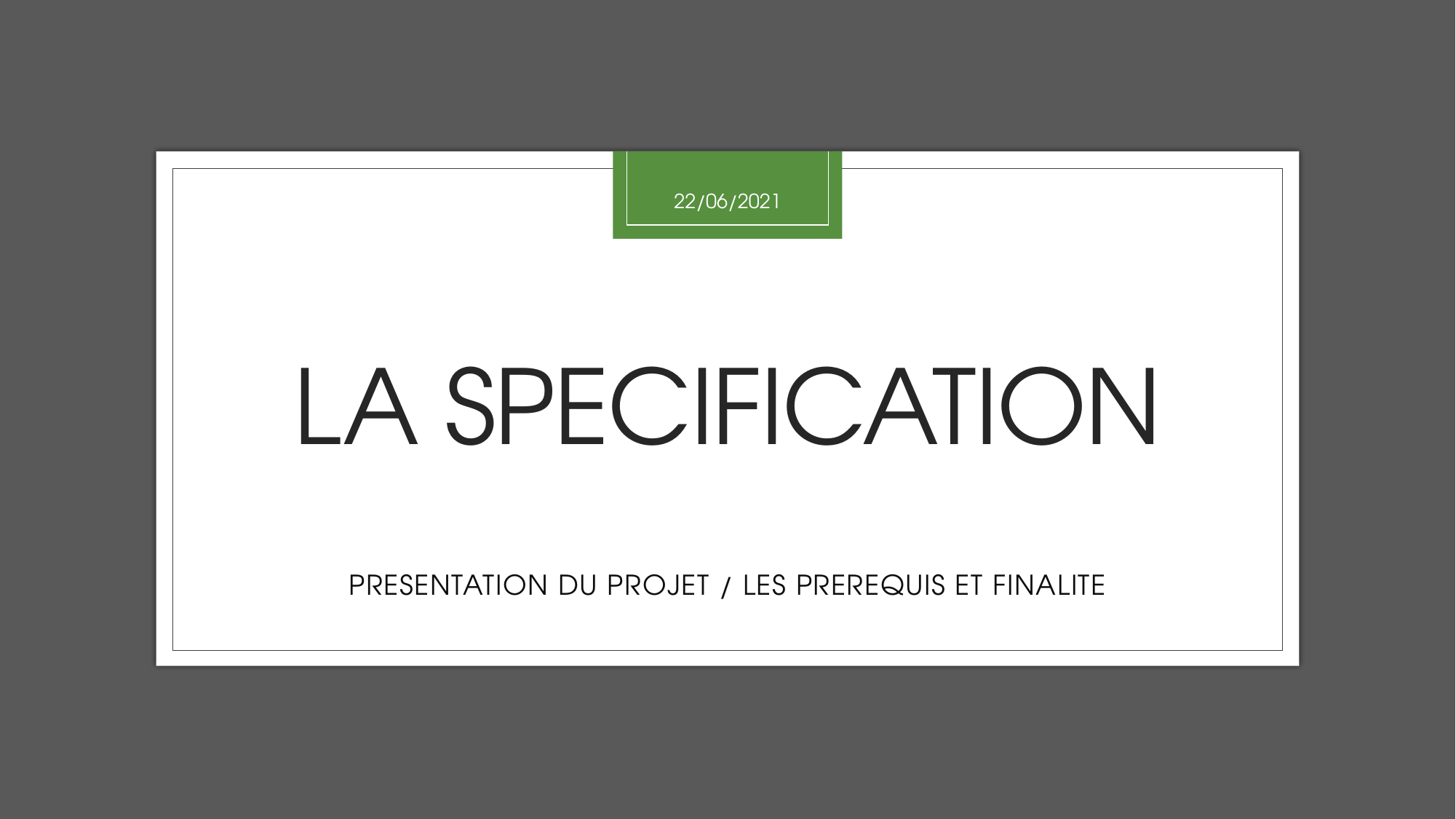

22/06/2021
# LA SPECIFICATION
PRESENTATION DU PROJET / LES PREREQUIS ET FINALITE